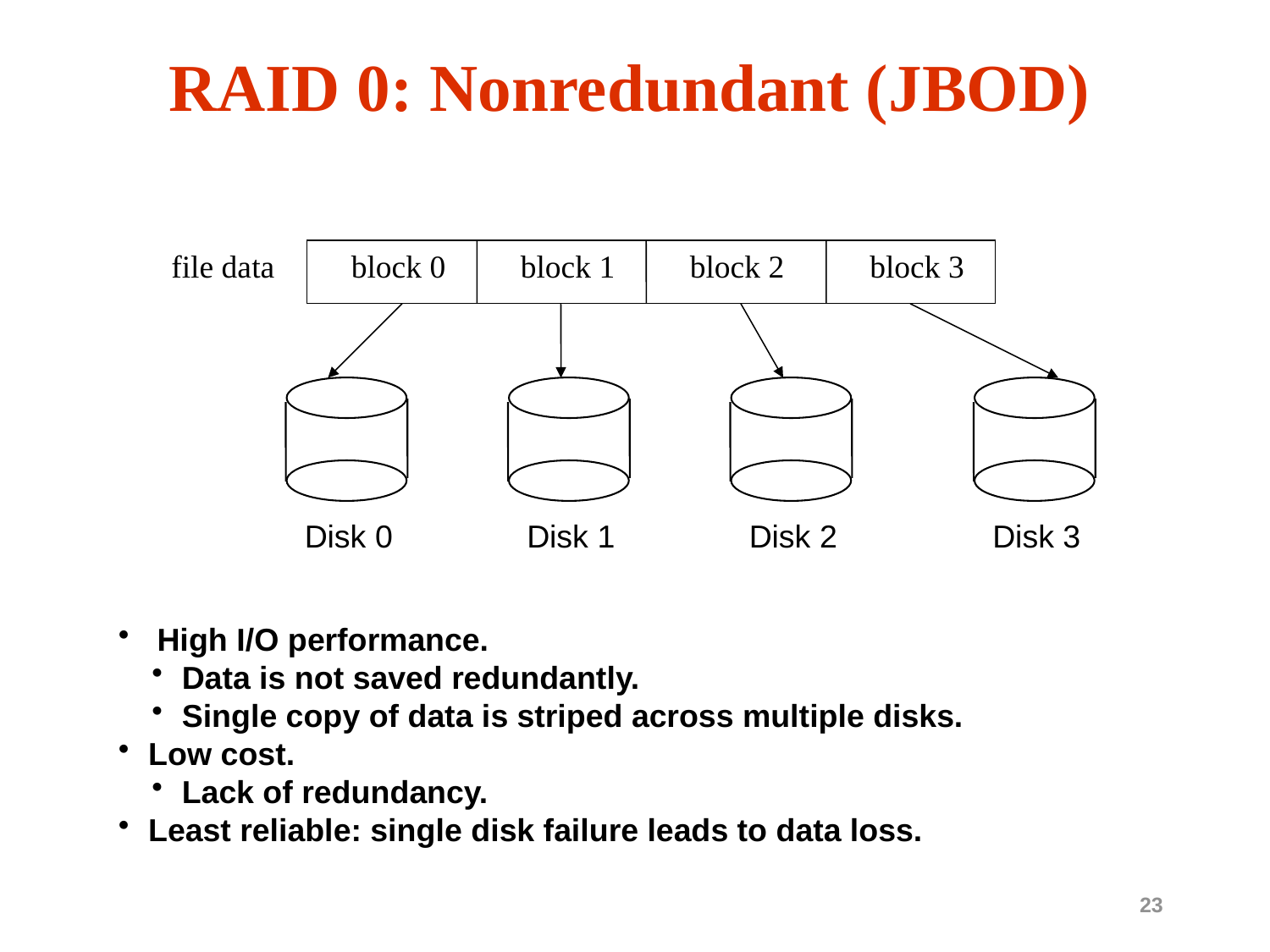

# RAID 0: Nonredundant (JBOD)

file data

block 0
block 1
block 2
block 3

Disk 0

Disk 1

Disk 2

Disk 3
 High I/O performance.
Data is not saved redundantly.
Single copy of data is striped across multiple disks.
Low cost.
Lack of redundancy.
Least reliable: single disk failure leads to data loss.